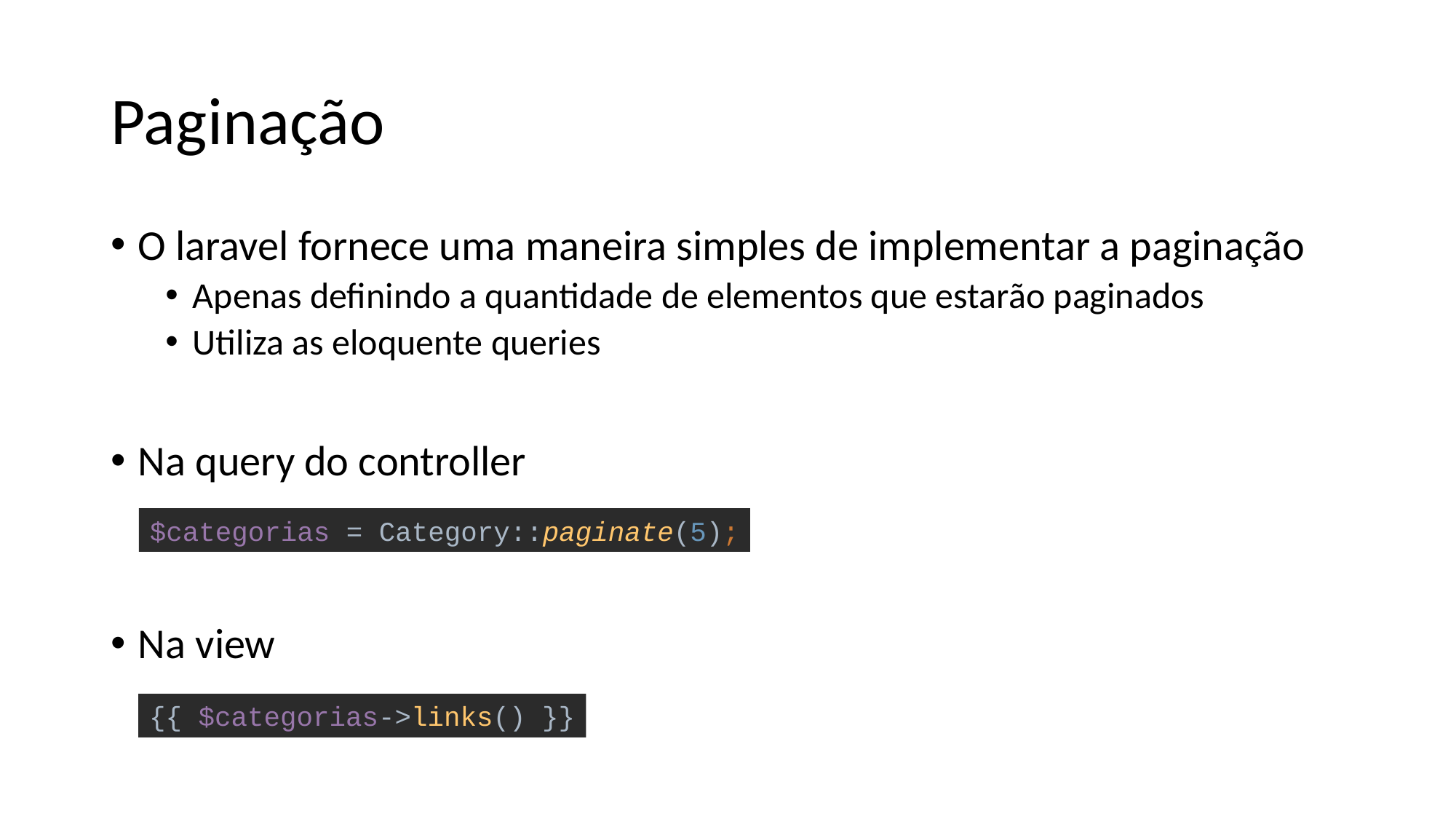

# Paginação
O laravel fornece uma maneira simples de implementar a paginação
Apenas definindo a quantidade de elementos que estarão paginados
Utiliza as eloquente queries

Na query do controller

Na view
$categorias = Category::paginate(5);
{{ $categorias->links() }}